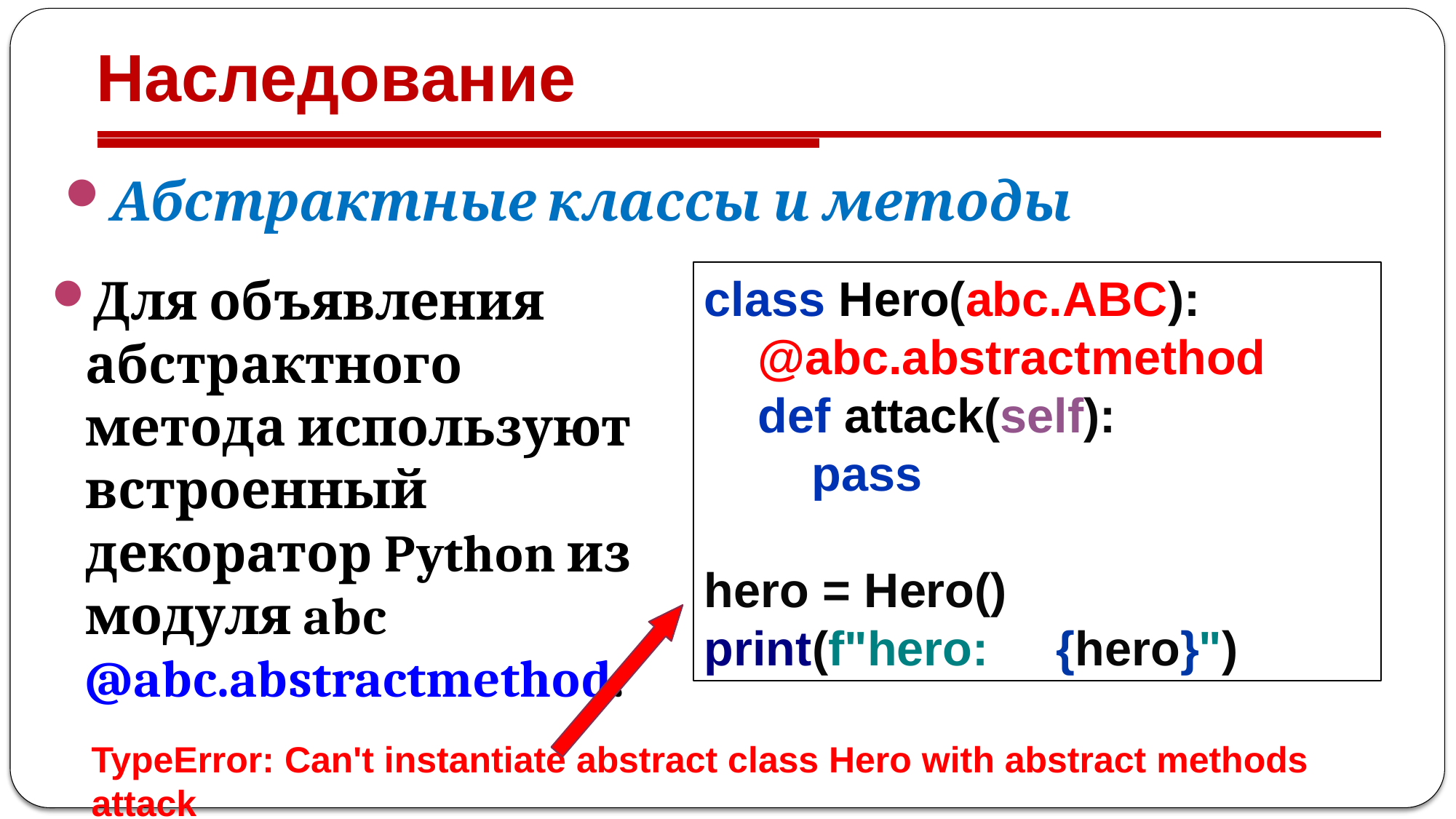

# Наследование
Абстрактные классы и методы
Для объявления абстрактного метода используют встроенный декоратор Python из модуля abc @abc.abstractmethod.
class Hero(abc.ABC):
    @abc.abstractmethod
    def attack(self):
        pass
hero = Hero()
print(f"hero:     {hero}")

TypeError: Can't instantiate abstract class Hero with abstract methods attack